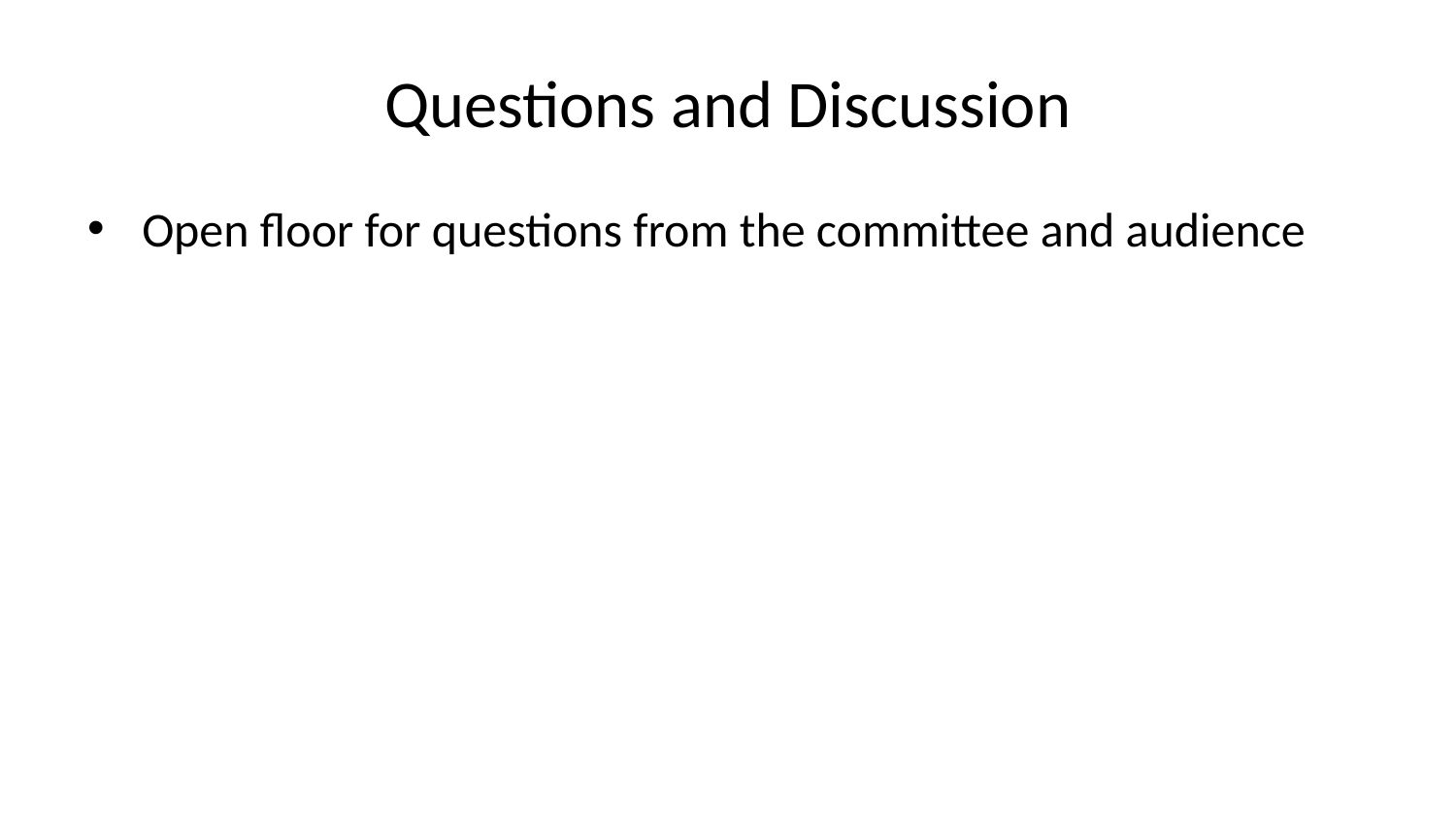

# Questions and Discussion
Open floor for questions from the committee and audience